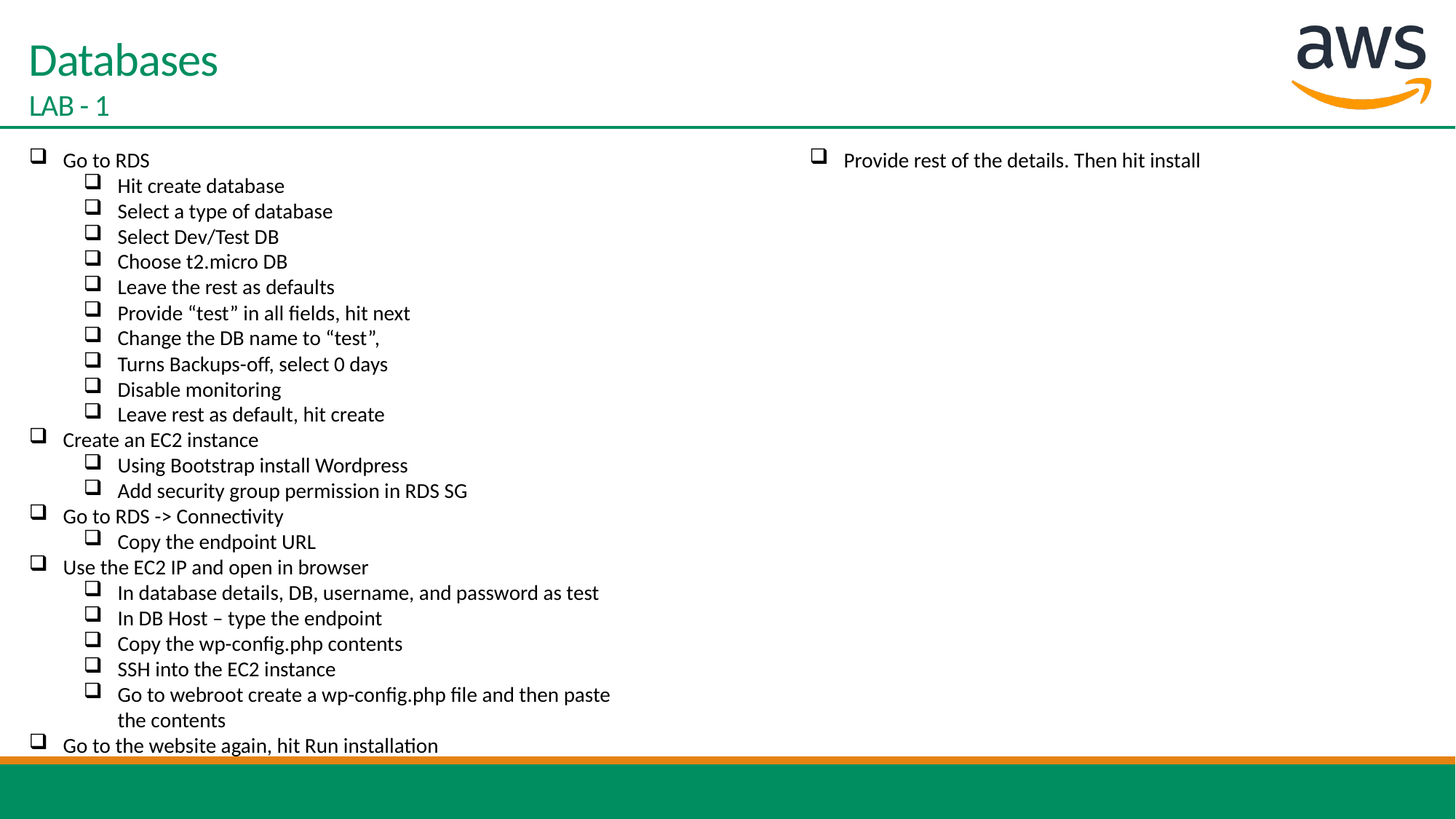

# Databases LAB - 1
Go to RDS
Hit create database
Select a type of database
Select Dev/Test DB
Choose t2.micro DB
Leave the rest as defaults
Provide “test” in all fields, hit next
Change the DB name to “test”,
Turns Backups-off, select 0 days
Disable monitoring
Leave rest as default, hit create
Create an EC2 instance
Using Bootstrap install Wordpress
Add security group permission in RDS SG
Go to RDS -> Connectivity
Copy the endpoint URL
Use the EC2 IP and open in browser
In database details, DB, username, and password as test
In DB Host – type the endpoint
Copy the wp-config.php contents
SSH into the EC2 instance
Go to webroot create a wp-config.php file and then paste the contents
Go to the website again, hit Run installation
Provide rest of the details. Then hit install